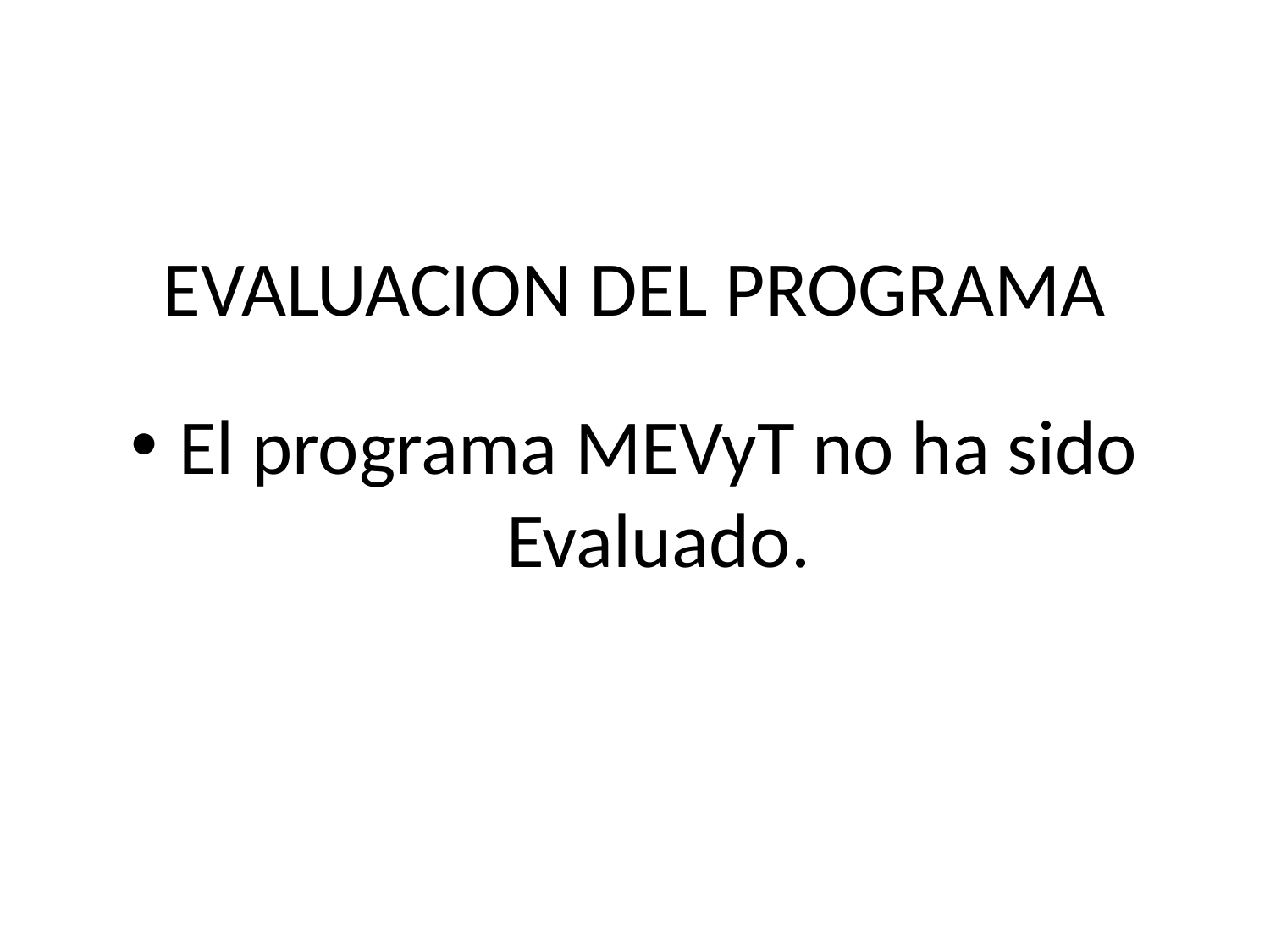

# EVALUACION DEL PROGRAMA
El programa MEVyT no ha sido Evaluado.